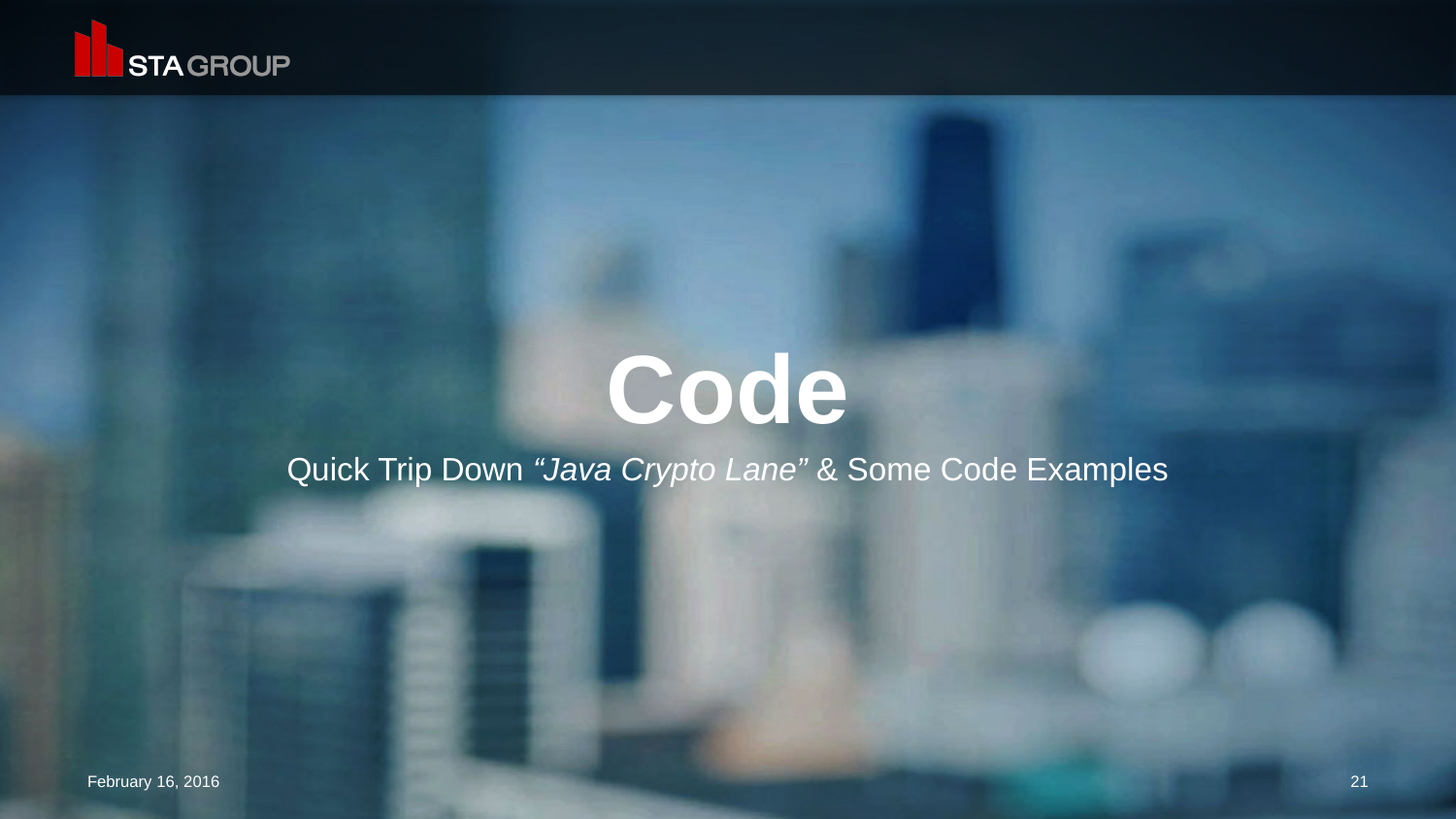

# Code
Quick Trip Down “Java Crypto Lane” & Some Code Examples
February 16, 2016
21